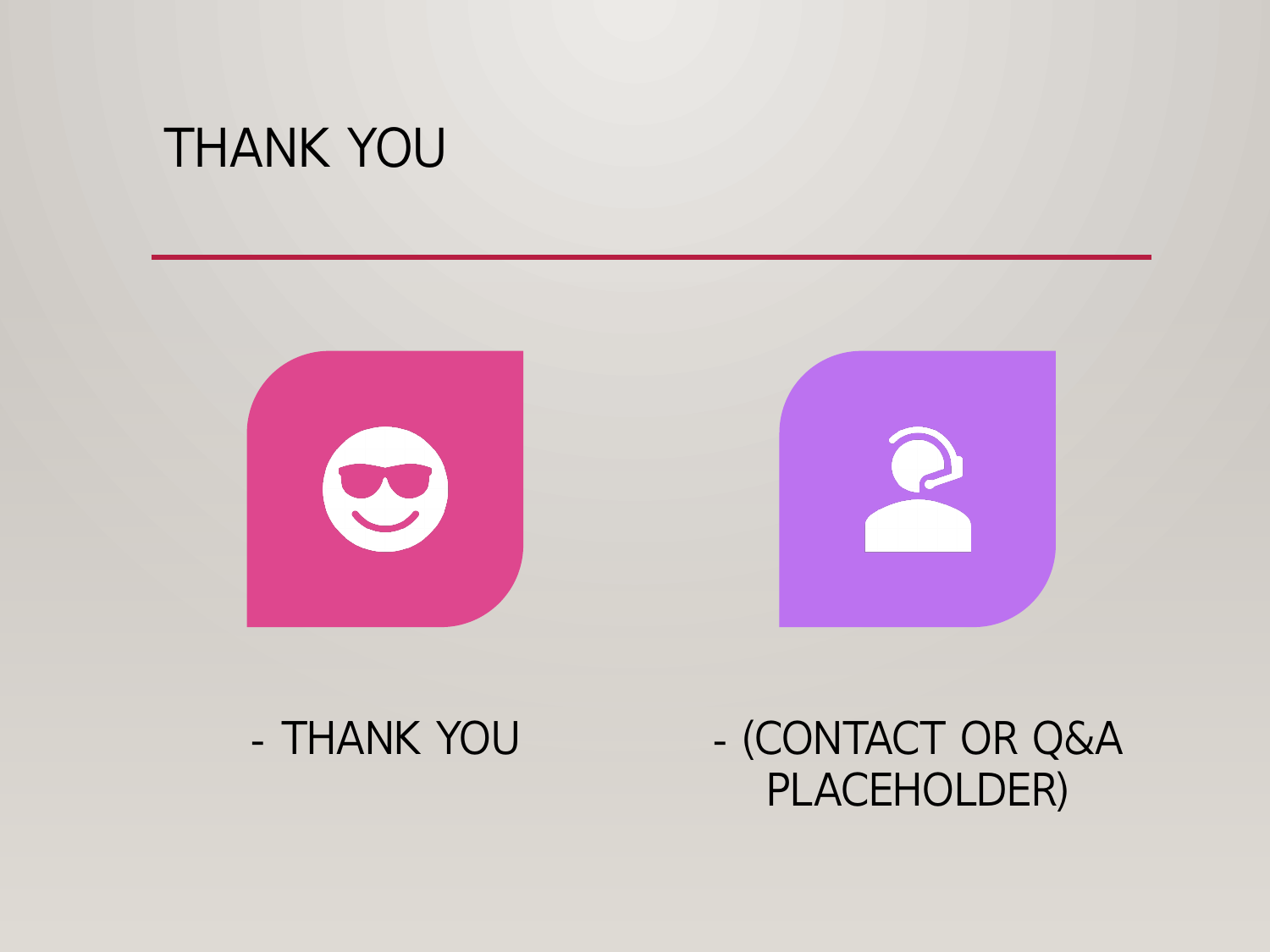

# Thank You

- Thank You
- (Contact or Q&A placeholder)